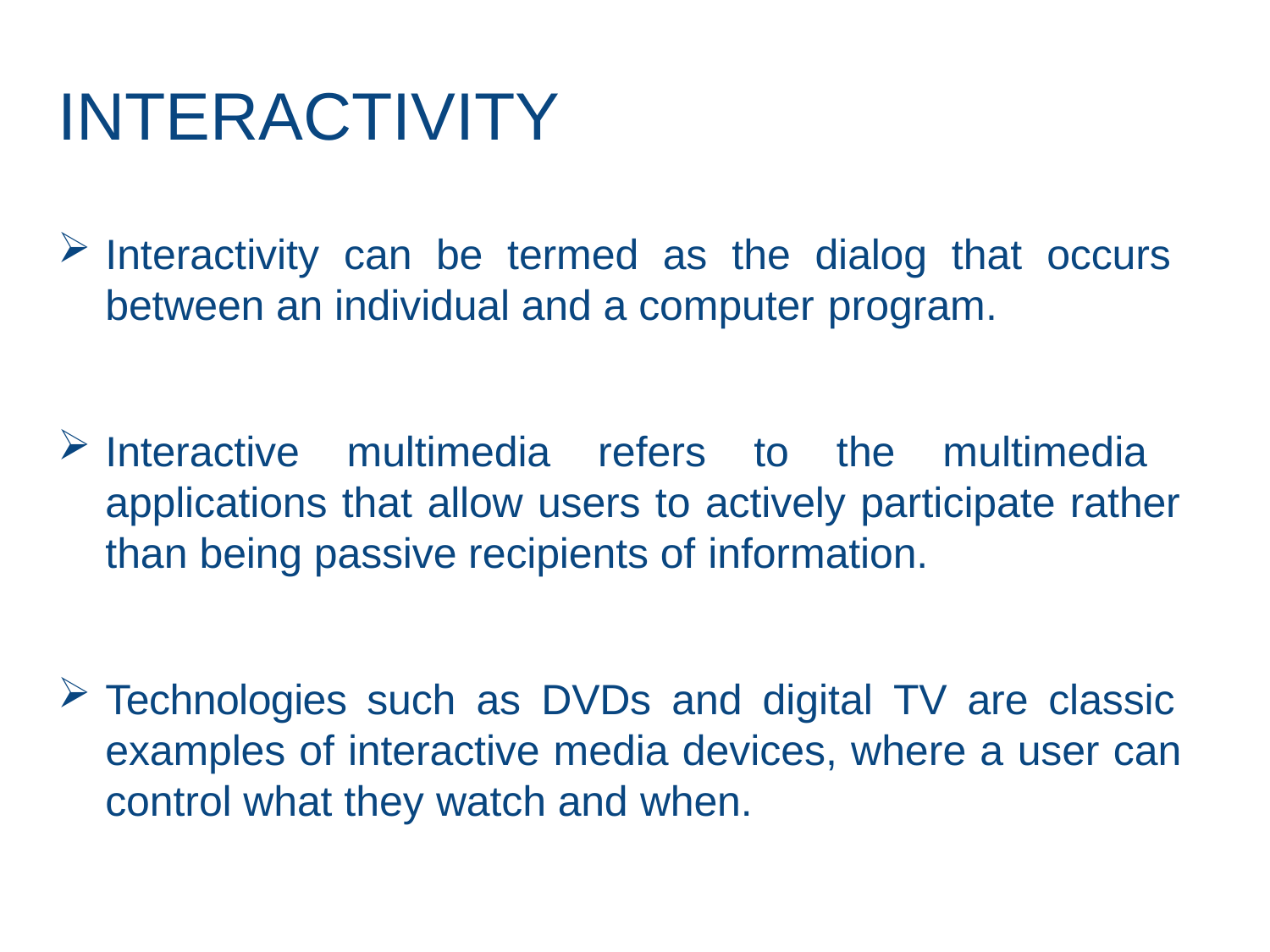

# INTERACTIVITY
Interactivity can be termed as the dialog that occurs  between an individual and a computer program.

Interactive multimedia refers to the multimedia  applications that allow users to actively participate rather  than being passive recipients of information.

Technologies such as DVDs and digital TV are classic  examples of interactive media devices, where a user can  control what they watch and when.